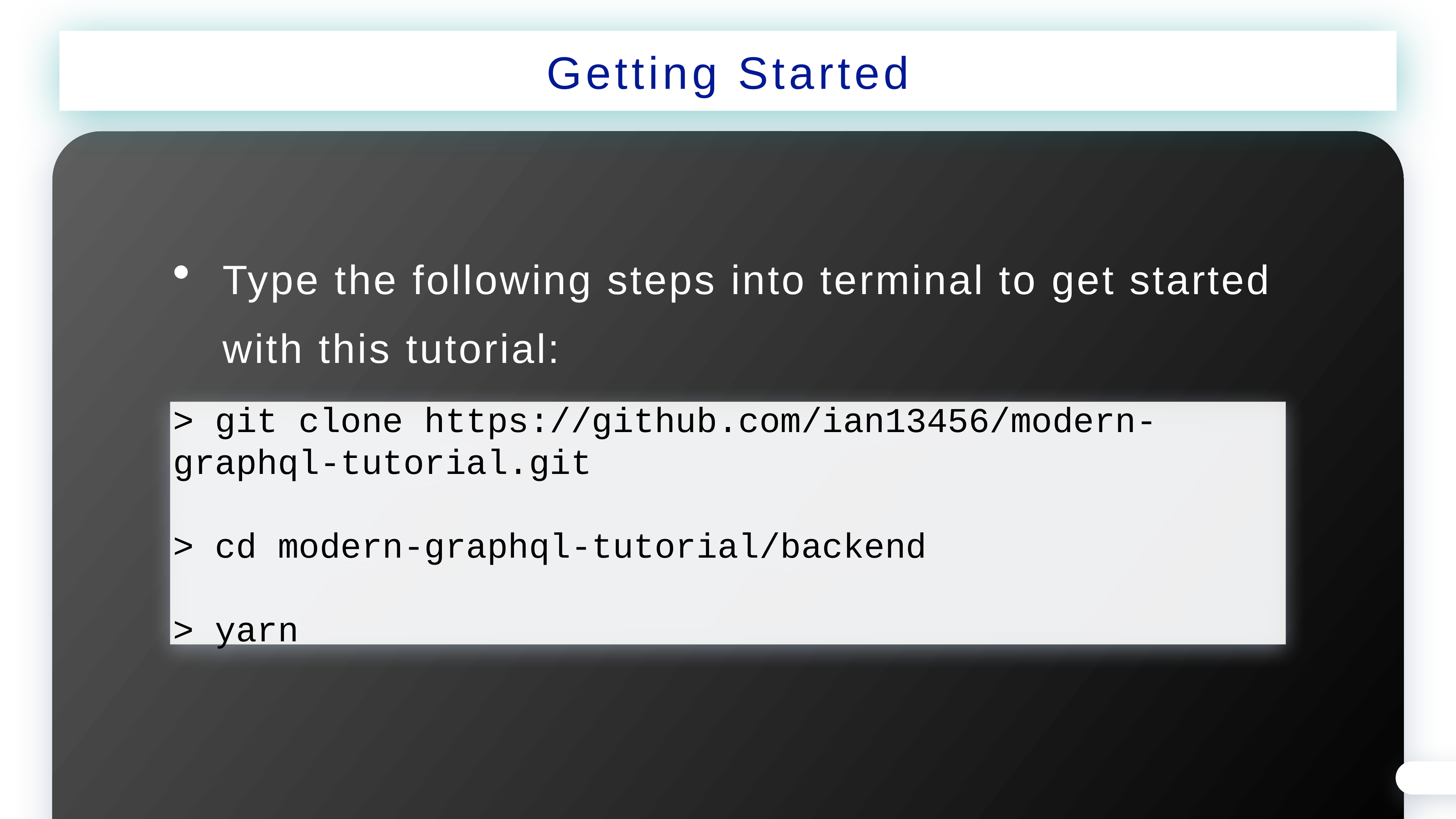

Getting Started
Type the following steps into terminal to get started with this tutorial:
> git clone https://github.com/ian13456/modern-graphql-tutorial.git

> cd modern-graphql-tutorial/backend

> yarn
9